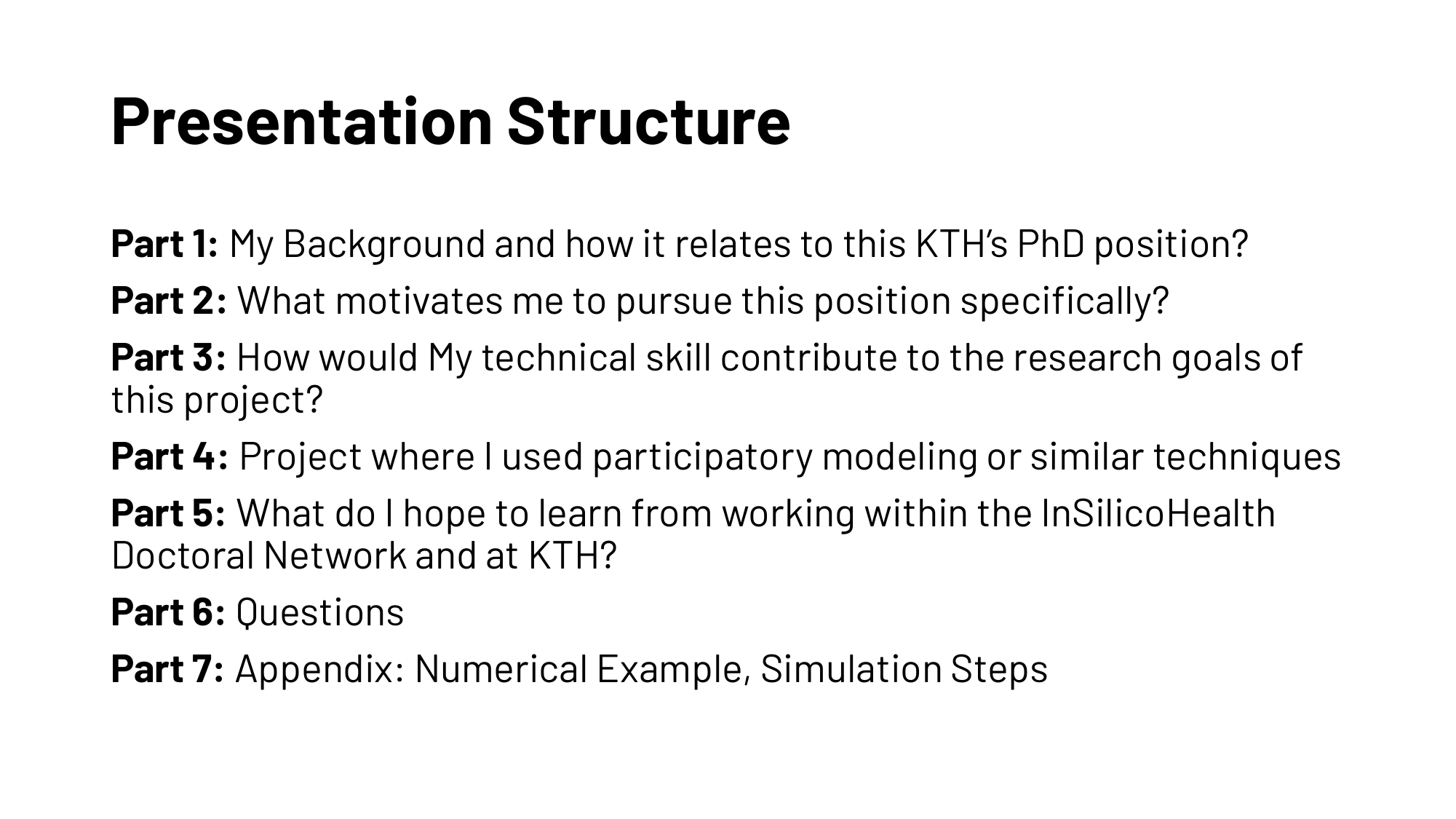

# Presentation Structure
Part 1: My Background and how it relates to this KTH’s PhD position?
Part 2: What motivates me to pursue this position specifically?
Part 3: How would My technical skill contribute to the research goals of this project?
Part 4: Project where I used participatory modeling or similar techniques
Part 5: What do I hope to learn from working within the InSilicoHealth Doctoral Network and at KTH?
Part 6: Questions
Part 7: Appendix: Numerical Example, Simulation Steps